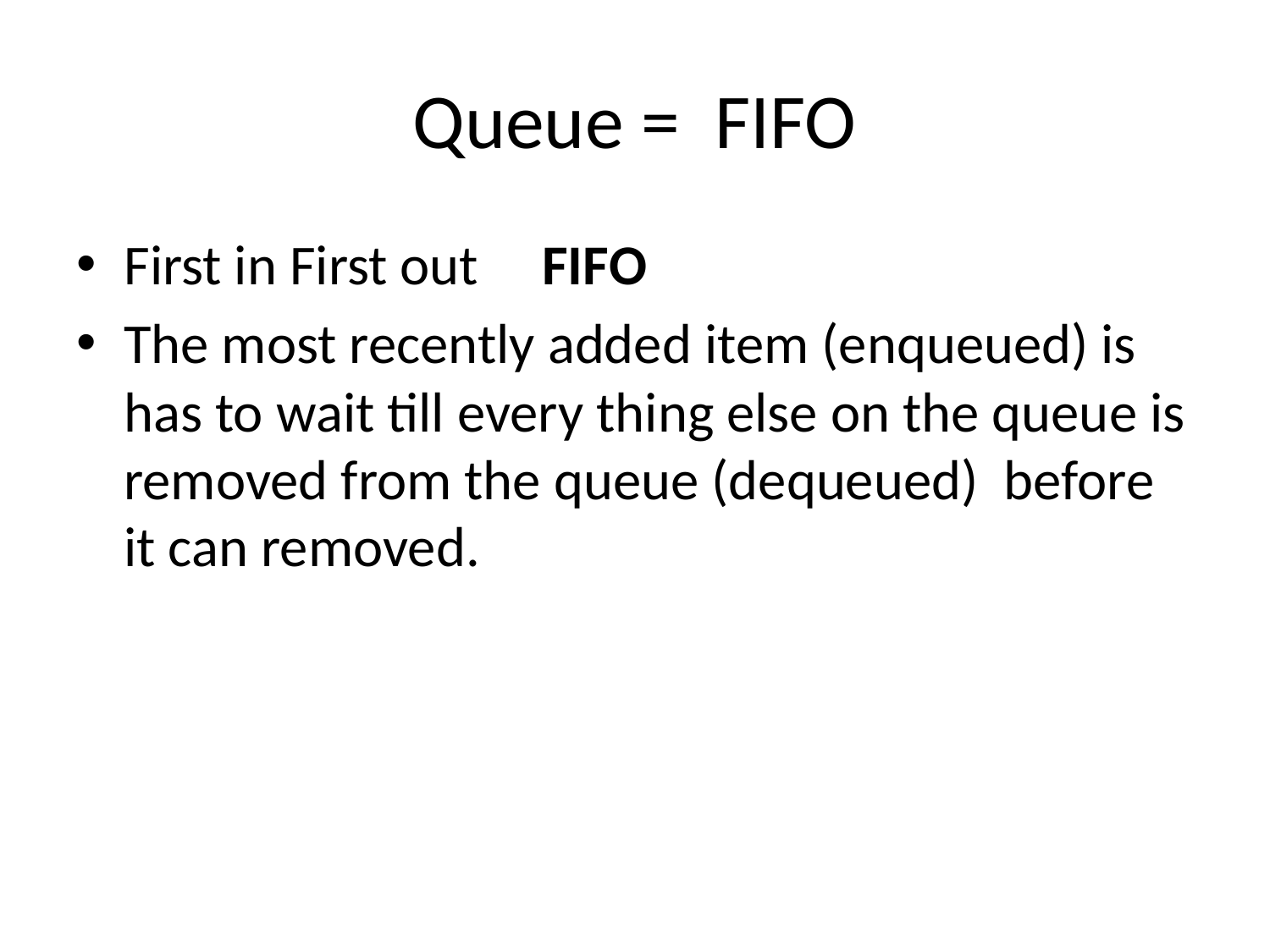

# Queue =  FIFO
First in First out     FIFO
The most recently added item (enqueued) is has to wait till every thing else on the queue is removed from the queue (dequeued)  before it can removed.